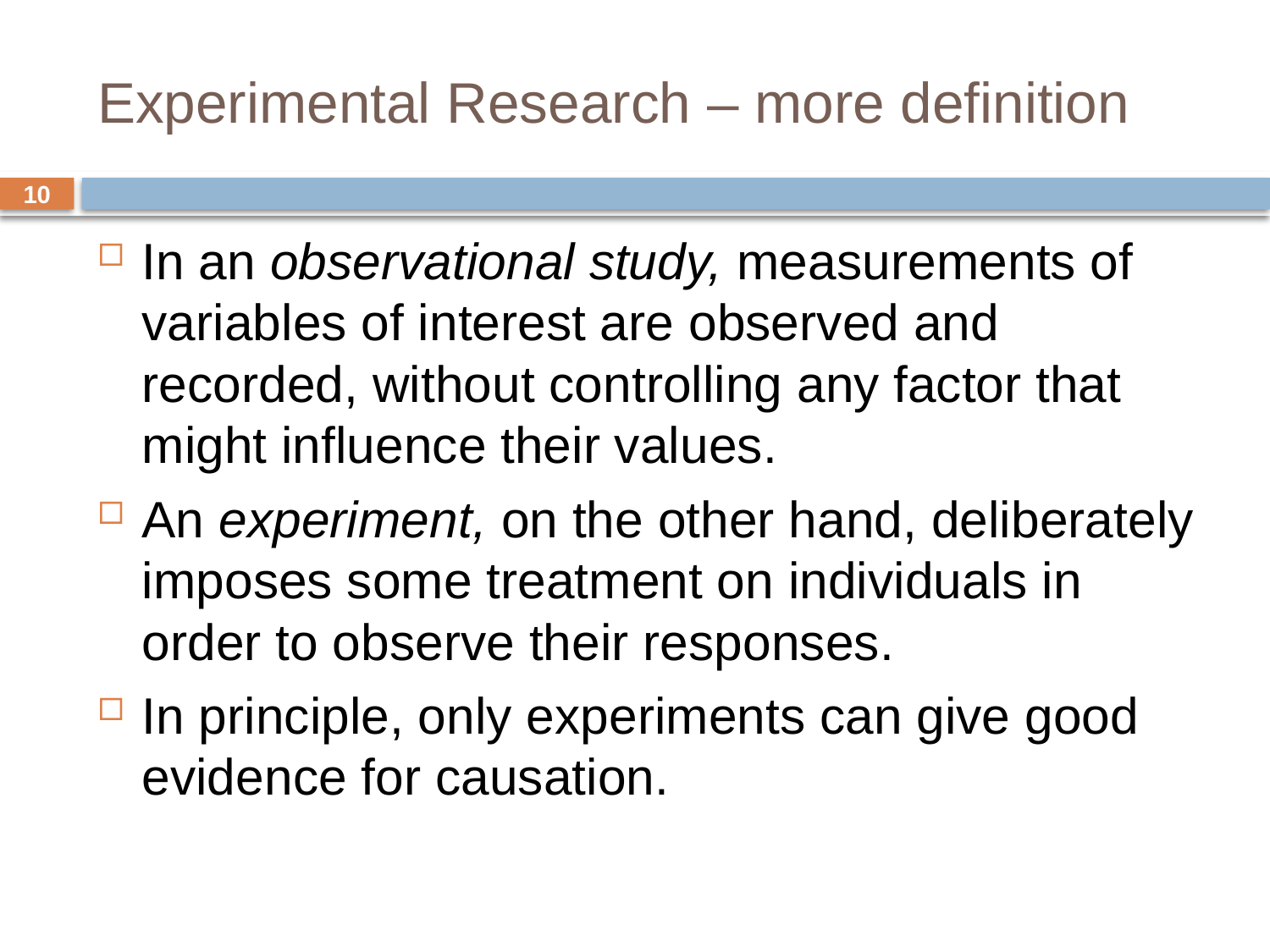

# Experimental Research – more definition
10
In an observational study, measurements of variables of interest are observed and recorded, without controlling any factor that might influence their values.
An experiment, on the other hand, deliberately imposes some treatment on individuals in order to observe their responses.
In principle, only experiments can give good evidence for causation.